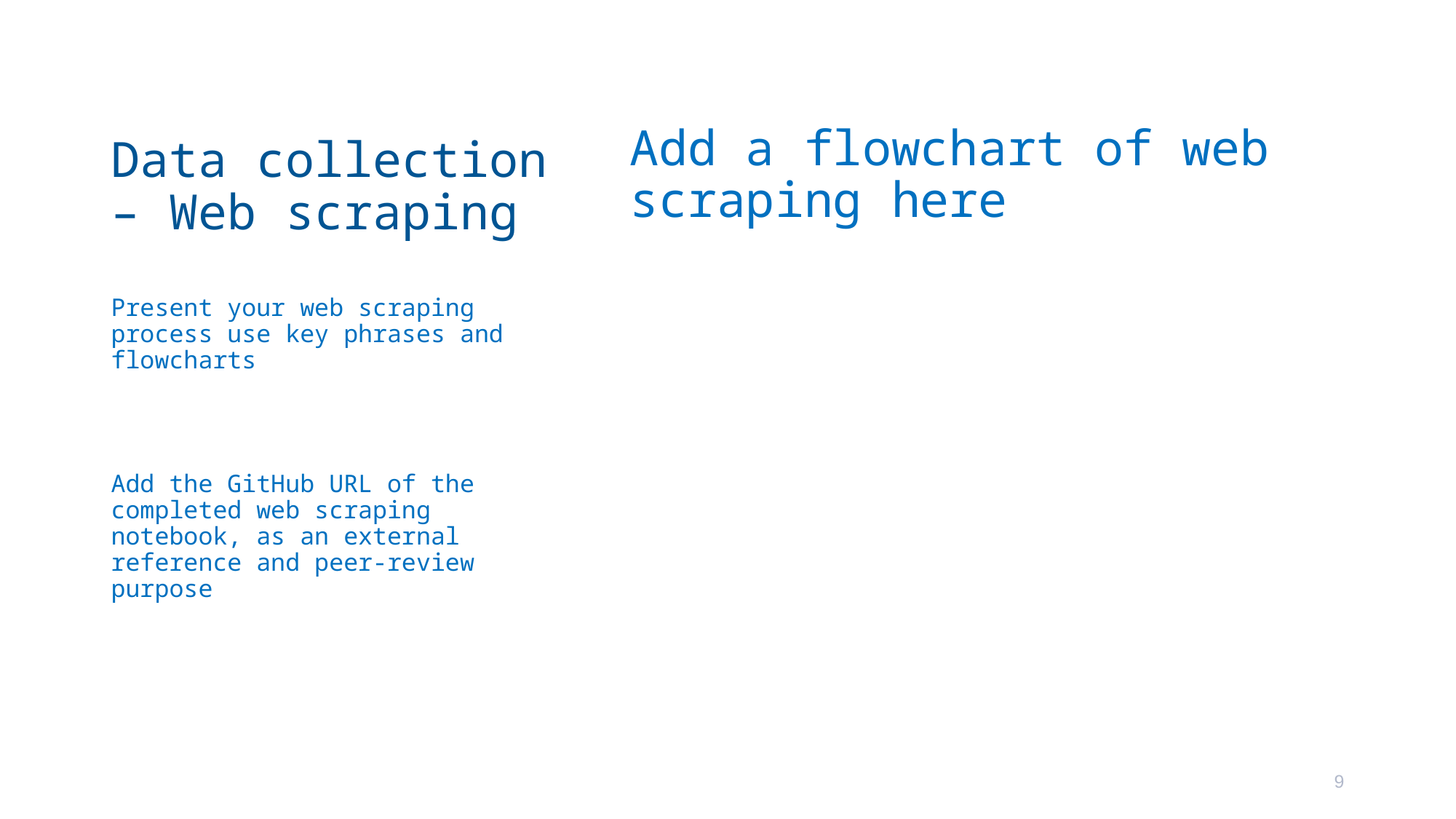

# Data collection – Web scraping
Add a flowchart of web scraping here

Present your web scraping process use key phrases and flowcharts

Add the GitHub URL of the completed web scraping notebook, as an external reference and peer-review purpose
9